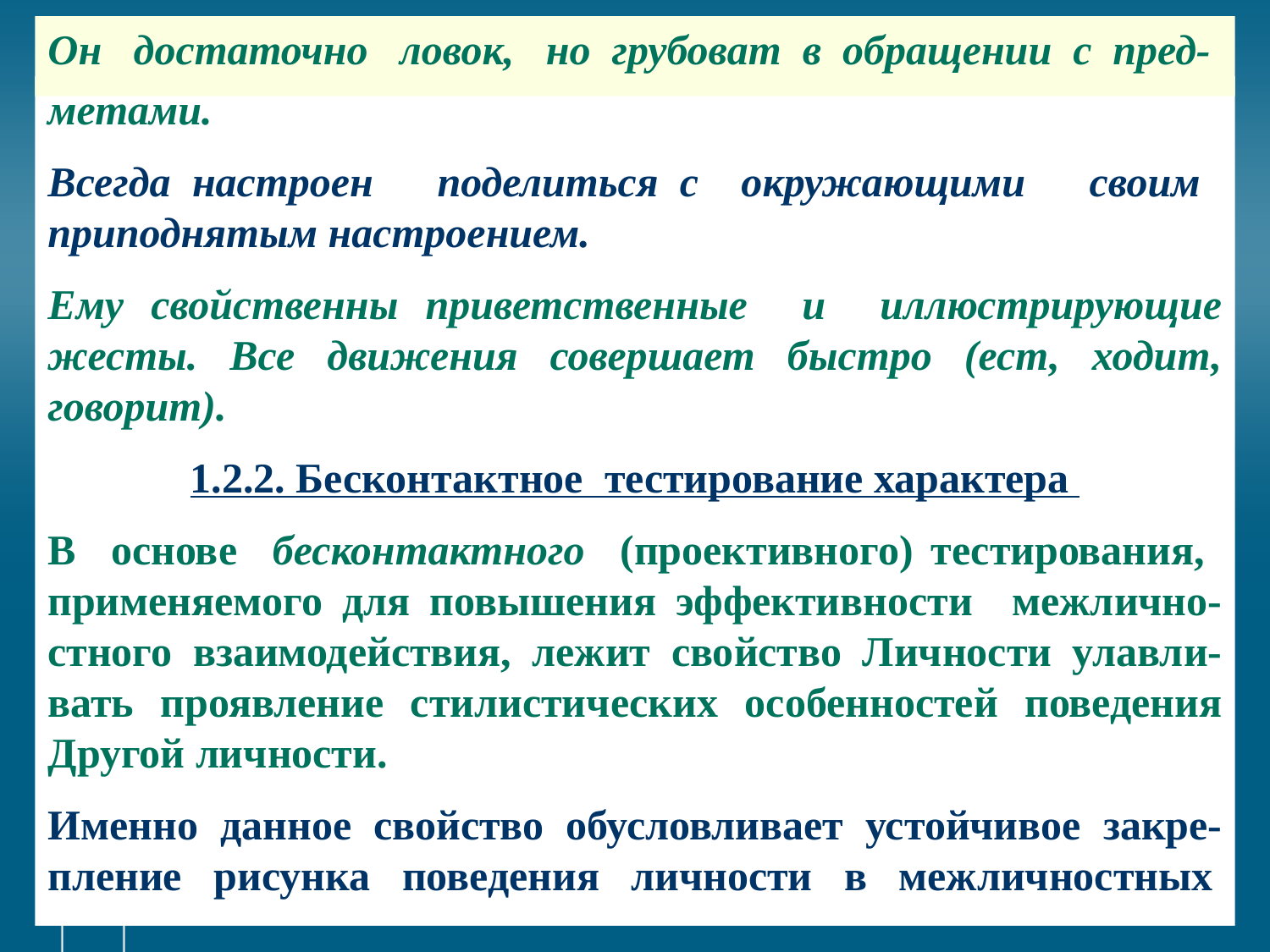

# Он   достаточно   ловок,   но  грубоват  в  обращении  с  пред-
метами.
Всегда настроен   поделиться с  окружающими   своим  приподнятым настроением.
Ему свойственны приветственные  и  иллюстрирующие жесты. Все движения совершает быстро (ест, ходит, говорит).
1.2.2. Бесконтактное  тестирование характера
В  основе  бесконтактного  (проективного) тестирования,  применяемого для повышения эффективности  межлично-стного взаимодействия, лежит свойство Личности улавли-вать  проявление  стилистических  особенностей  поведения Другой личности.
Именно данное свойство обусловливает устойчивое закре-пление   рисунка   поведения   личности   в   межличностных